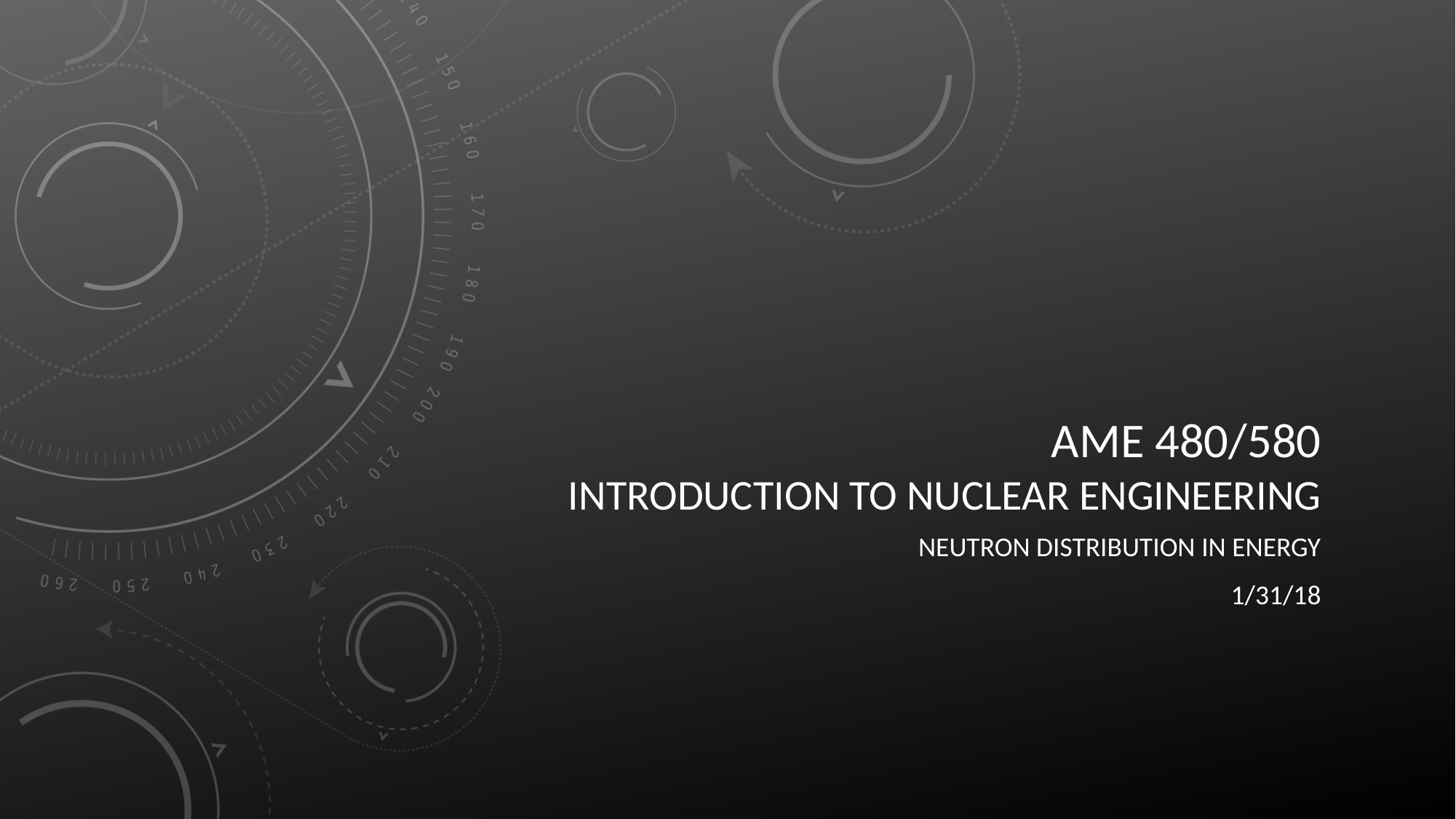

# AME 480/580 Introduction to nuclear engineering
Neutron distribution in energy
1/31/18